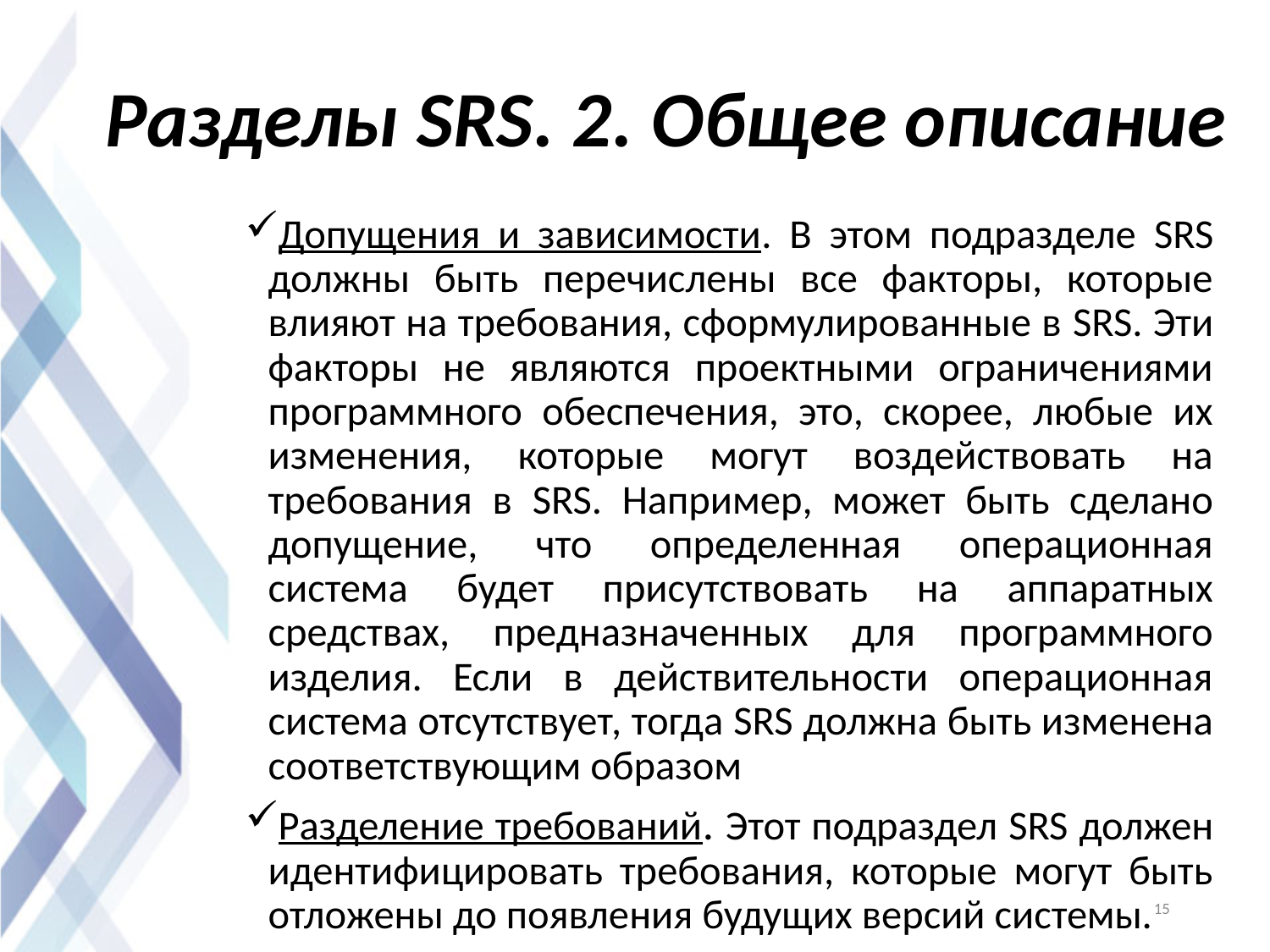

# Разделы SRS. 2. Общее описание
Допущения и зависимости. В этом подразделе SRS должны быть перечислены все факторы, которые влияют на требования, сформулированные в SRS. Эти факторы не являются проектными ограничениями программного обеспечения, это, скорее, любые их изменения, которые могут воздействовать на требования в SRS. Например, может быть сделано допущение, что определенная операционная система будет присутствовать на аппаратных средствах, предназначенных для программного изделия. Если в действительности операционная система отсутствует, тогда SRS должна быть изменена соответствующим образом
Разделение требований. Этот подраздел SRS должен идентифицировать требования, которые могут быть отложены до появления будущих версий системы.
15